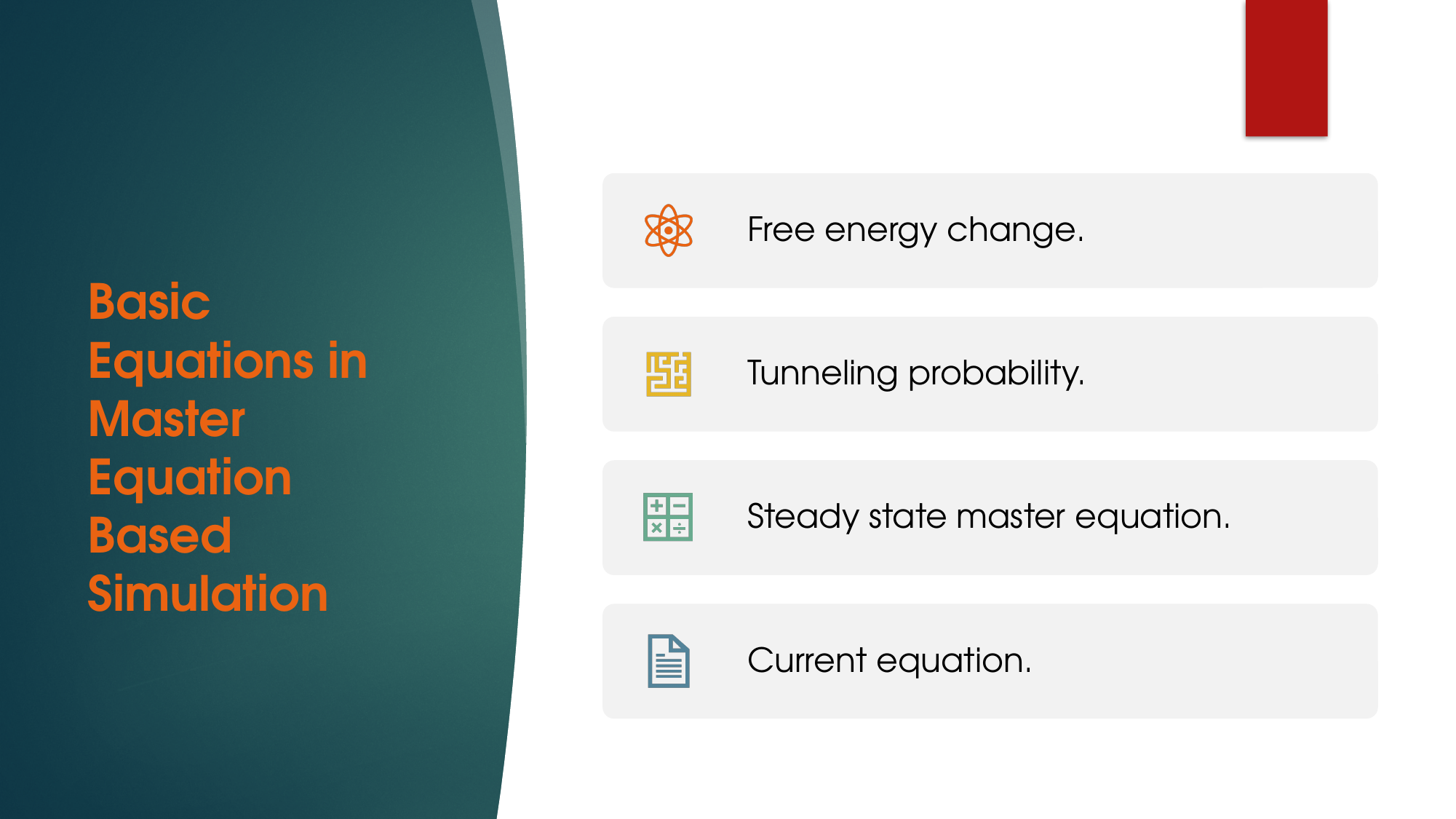

# Basic Equations in Master Equation Based Simulation
Free energy change.
Tunneling probability.
Steady state master equation.
Current equation.